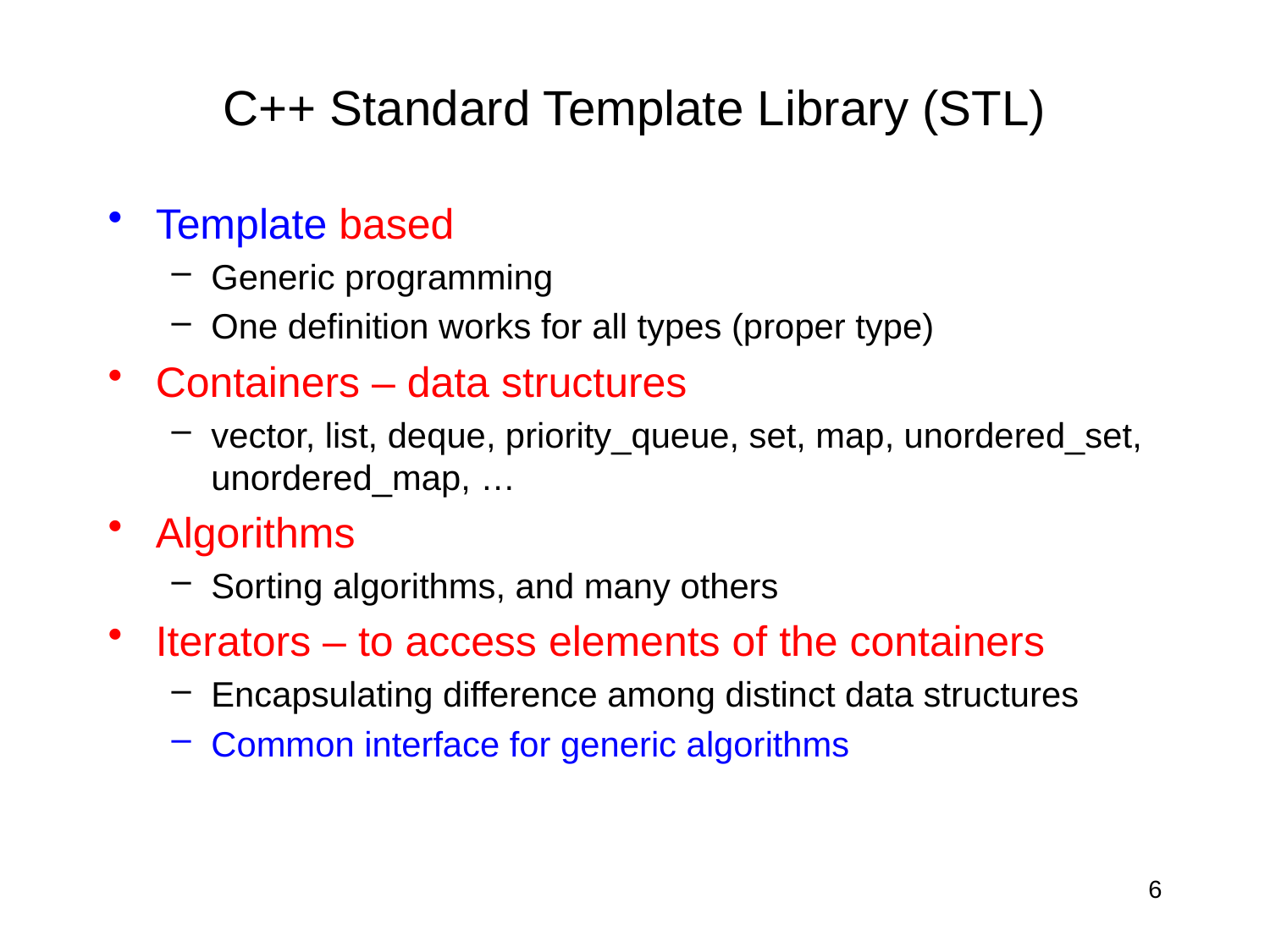

# C++ Standard Template Library (STL)
Template based
Generic programming
One definition works for all types (proper type)
Containers – data structures
vector, list, deque, priority_queue, set, map, unordered_set, unordered_map, …
Algorithms
Sorting algorithms, and many others
Iterators – to access elements of the containers
Encapsulating difference among distinct data structures
Common interface for generic algorithms
6